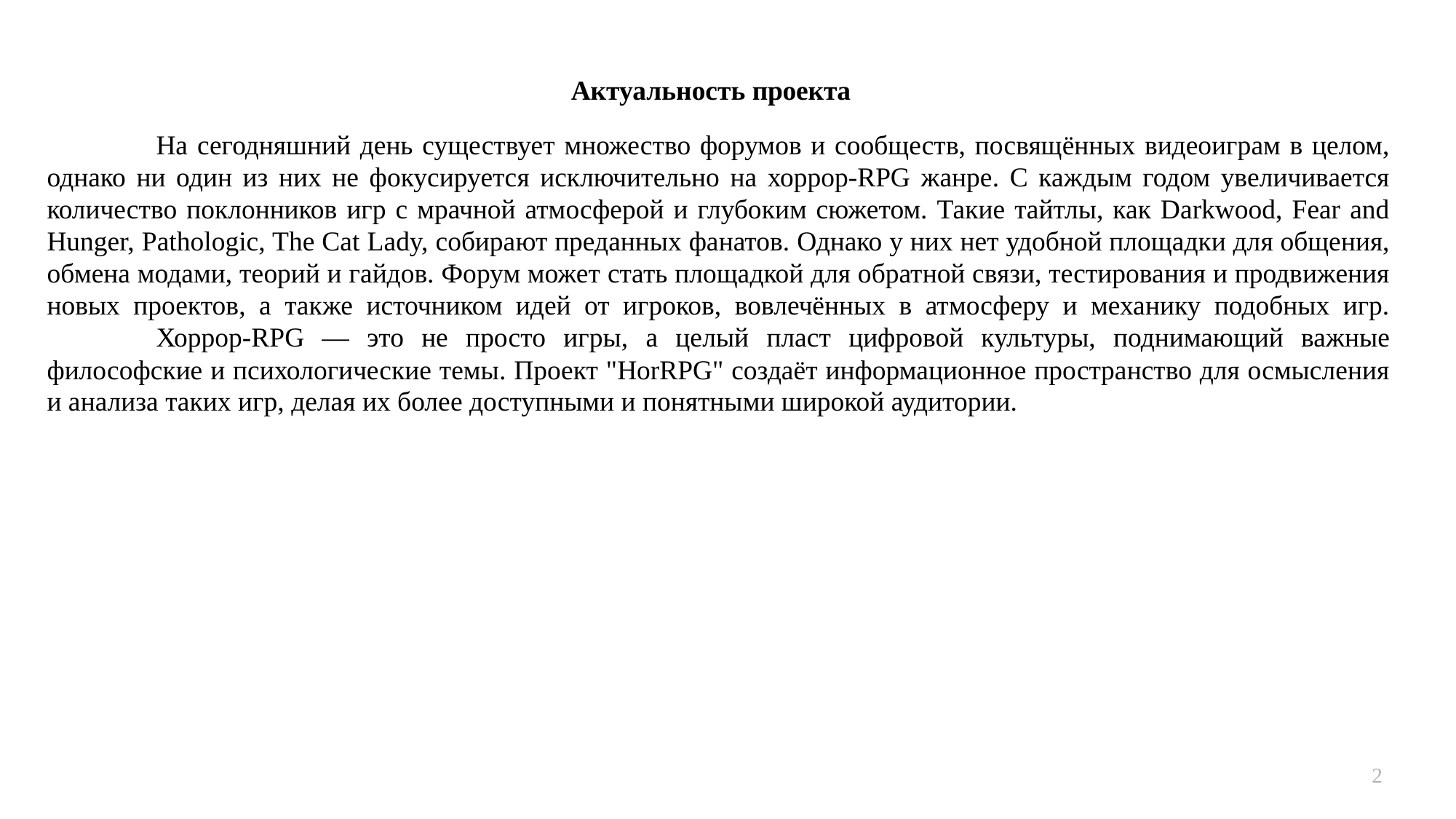

# Актуальность проекта
	На сегодняшний день существует множество форумов и сообществ, посвящённых видеоиграм в целом, однако ни один из них не фокусируется исключительно на хоррор-RPG жанре. С каждым годом увеличивается количество поклонников игр с мрачной атмосферой и глубоким сюжетом. Такие тайтлы, как Darkwood, Fear and Hunger, Pathologic, The Cat Lady, собирают преданных фанатов. Однако у них нет удобной площадки для общения, обмена модами, теорий и гайдов. Форум может стать площадкой для обратной связи, тестирования и продвижения новых проектов, а также источником идей от игроков, вовлечённых в атмосферу и механику подобных игр.
	Хоррор-RPG — это не просто игры, а целый пласт цифровой культуры, поднимающий важные философские и психологические темы. Проект "HorRPG" создаёт информационное пространство для осмысления и анализа таких игр, делая их более доступными и понятными широкой аудитории.
2